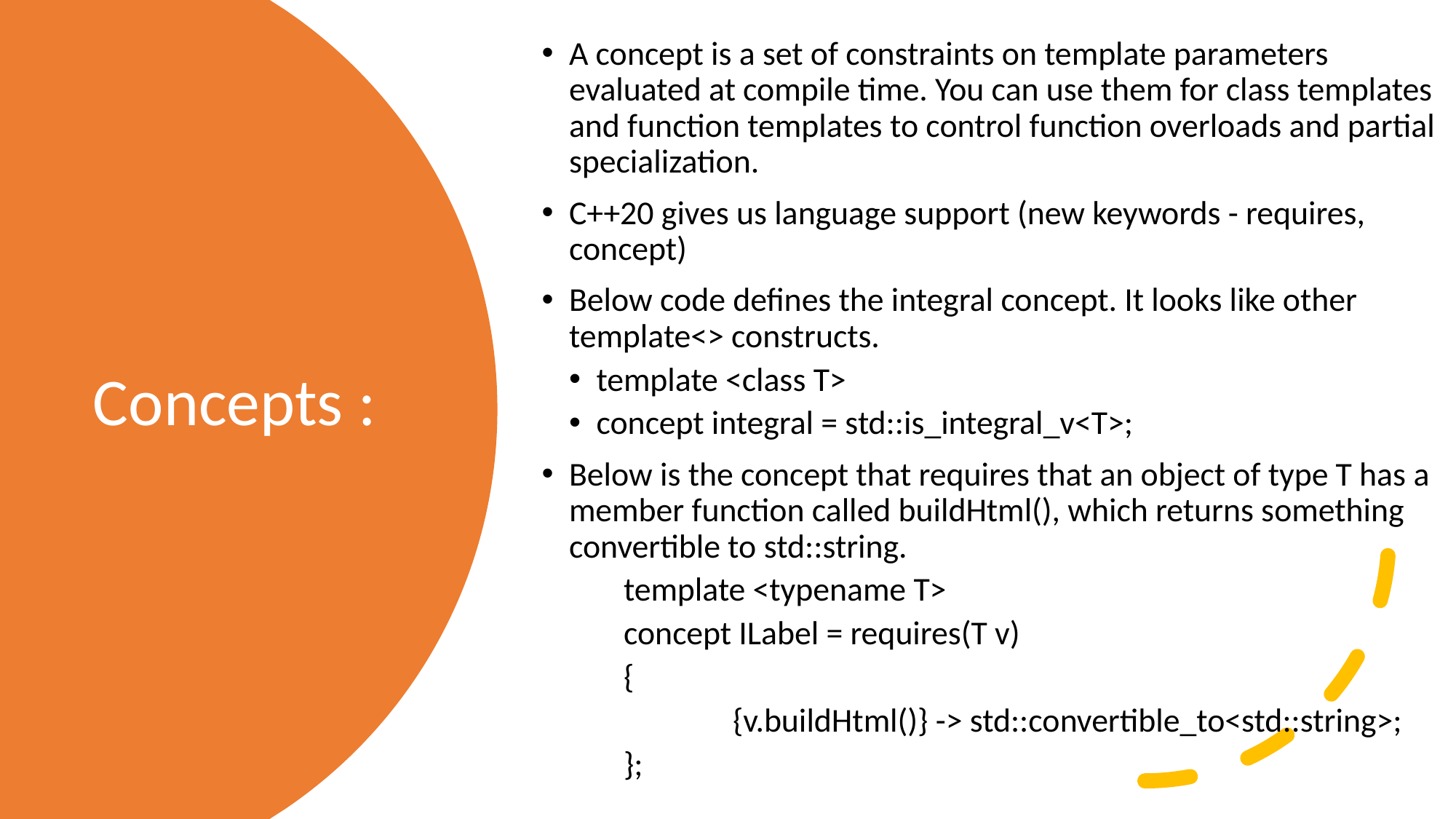

A concept is a set of constraints on template parameters evaluated at compile time. You can use them for class templates and function templates to control function overloads and partial specialization.
C++20 gives us language support (new keywords - requires, concept)
Below code defines the integral concept. It looks like other template<> constructs.
template <class T>
concept integral = std::is_integral_v<T>;
Below is the concept that requires that an object of type T has a member function called buildHtml(), which returns something convertible to std::string.
template <typename T>
concept ILabel = requires(T v)
{
	{v.buildHtml()} -> std::convertible_to<std::string>;
};
# Concepts :